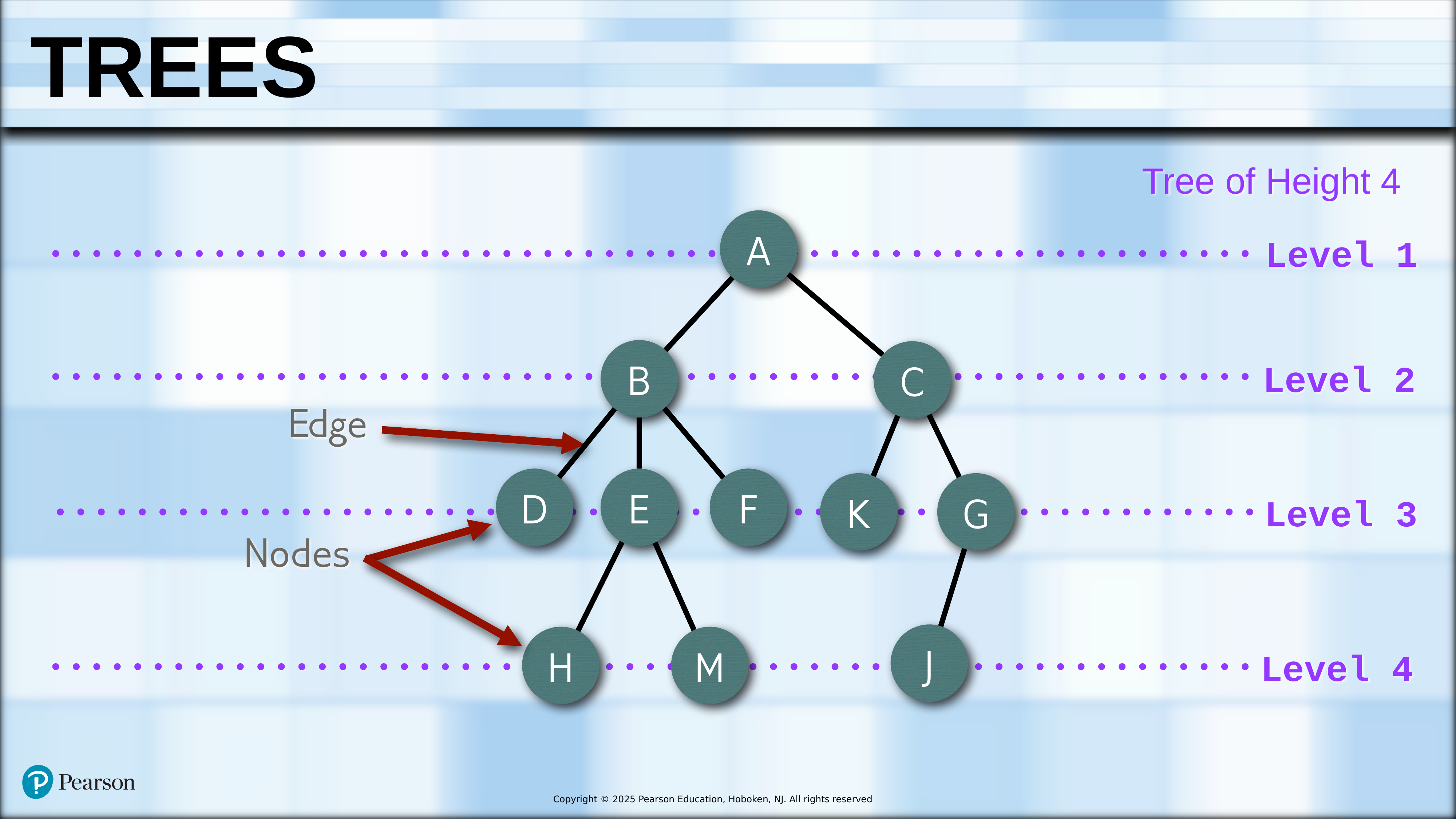

# Trees
Tree of Height 4

A
Level 1

B

C
Level 2

Edge

D

E

F

K

G
Level 3

Nodes

J

H

M
Level 4